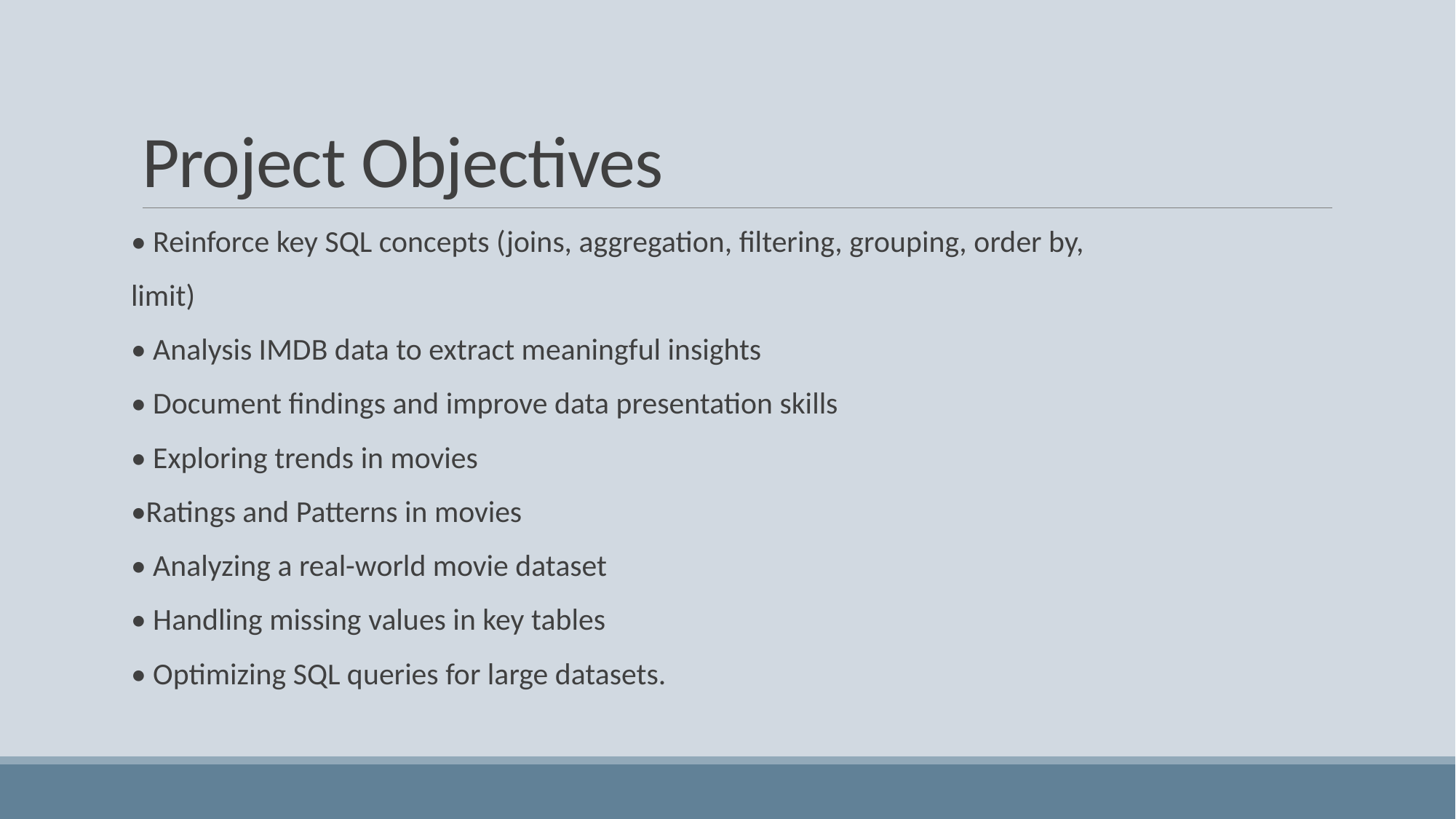

# Project Objectives
• Reinforce key SQL concepts (joins, aggregation, filtering, grouping, order by,
limit)
• Analysis IMDB data to extract meaningful insights
• Document findings and improve data presentation skills
• Exploring trends in movies
•Ratings and Patterns in movies
• Analyzing a real-world movie dataset
• Handling missing values in key tables
• Optimizing SQL queries for large datasets.